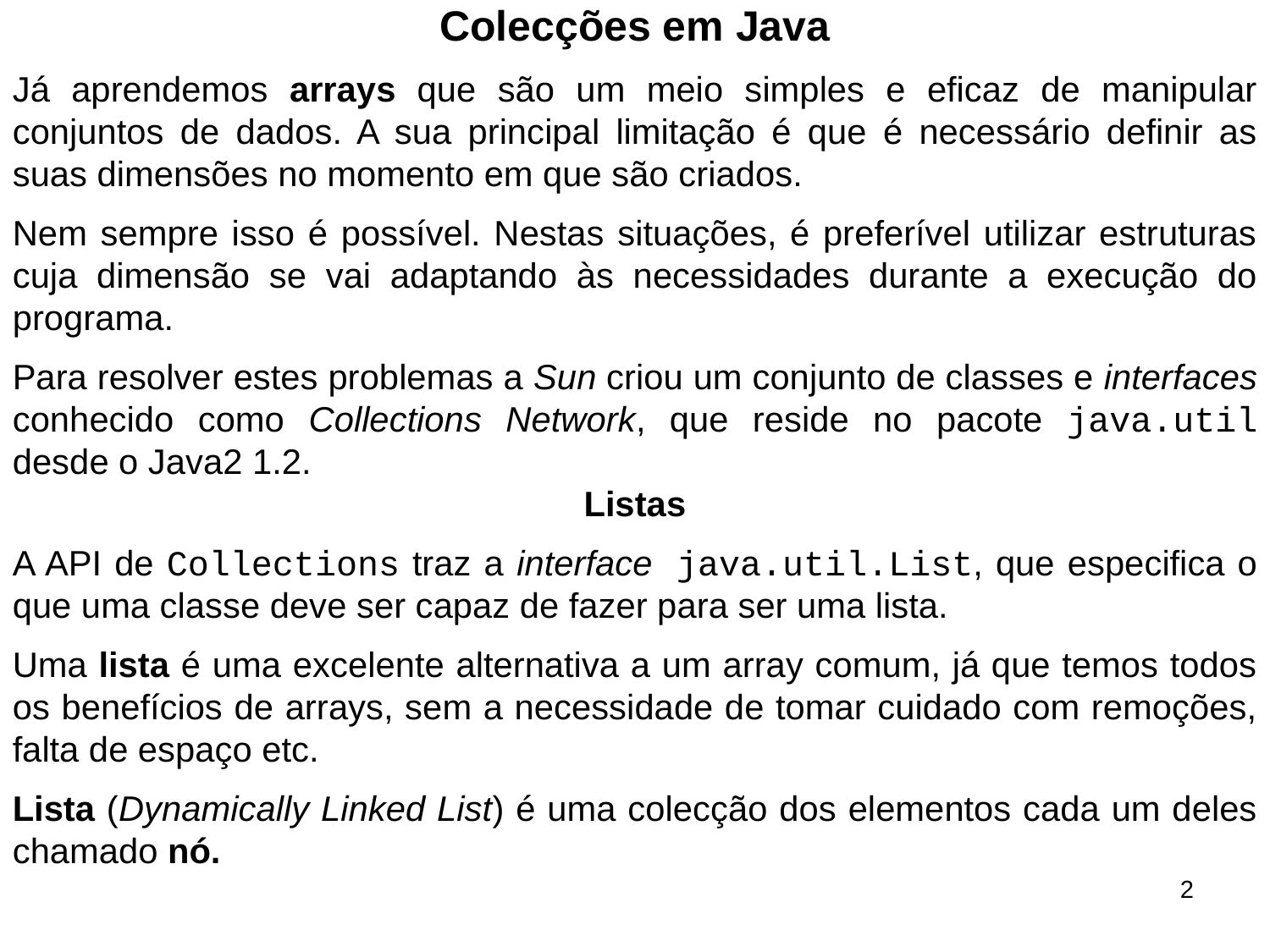

Colecções em Java

Já aprendemos arrays que são um meio simples e eficaz de manipular conjuntos de dados. A sua principal limitação é que é necessário definir as suas dimensões no momento em que são criados.

Nem sempre isso é possível. Nestas situações, é preferível utilizar estruturas cuja dimensão se vai adaptando às necessidades durante a execução do programa.

Para resolver estes problemas a Sun criou um conjunto de classes e interfaces conhecido como Collections Network, que reside no pacote java.util desde o Java2 1.2.
Listas

A API de Collections traz a interface java.util.List, que especifica o que uma classe deve ser capaz de fazer para ser uma lista.

Uma lista é uma excelente alternativa a um array comum, já que temos todos os benefícios de arrays, sem a necessidade de tomar cuidado com remoções, falta de espaço etc.

Lista (Dynamically Linked List) é uma colecção dos elementos cada um deles chamado nó.
2